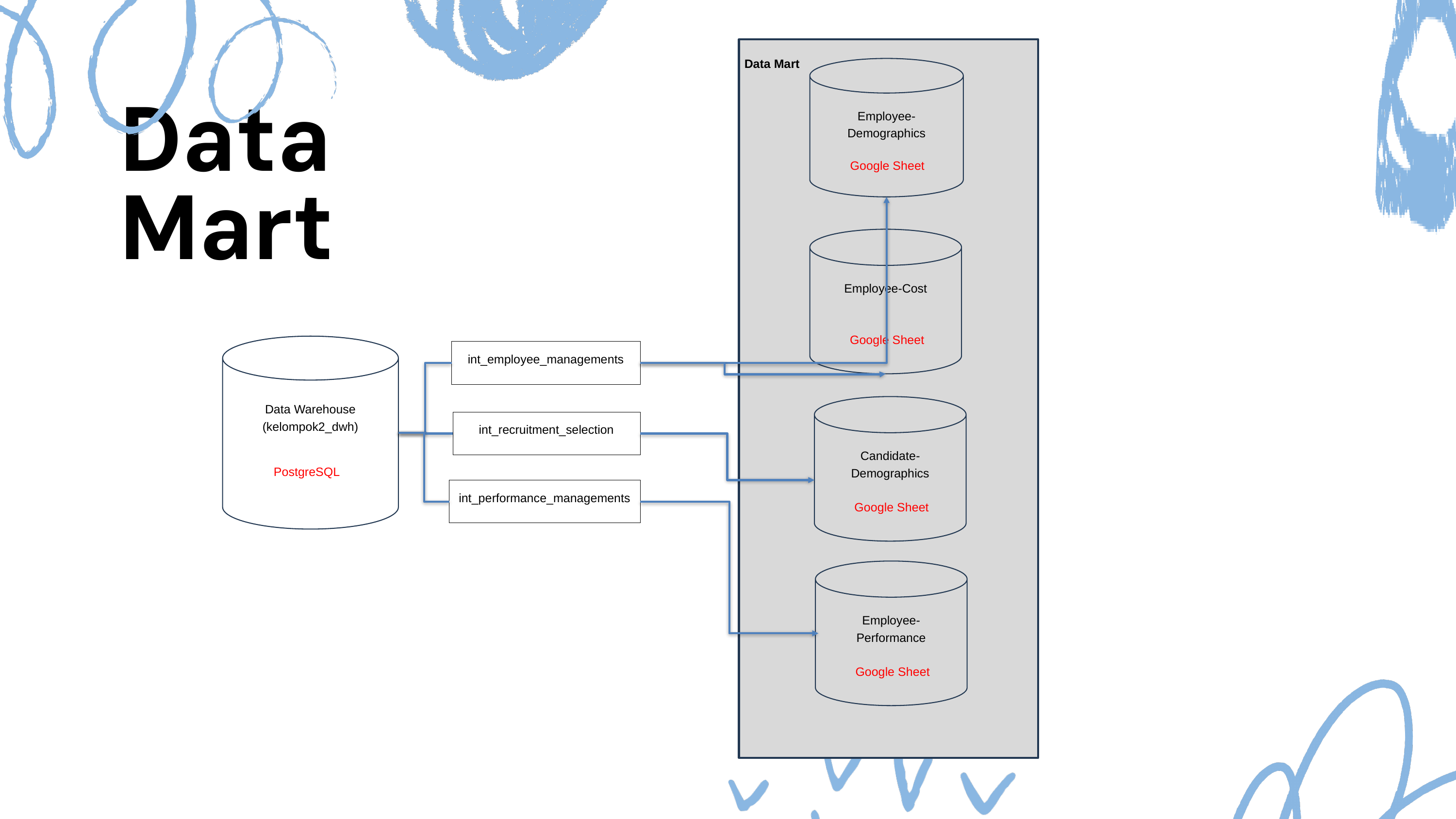

Data Mart

Employee-Demographics
Google Sheet
Data Mart

Employee-Cost
Google Sheet

Data Warehouse (kelompok2_dwh)
PostgreSQL
int_employee_managements

Candidate-Demographics
Google Sheet
int_recruitment_selection
int_performance_managements

Employee-Performance
Google Sheet